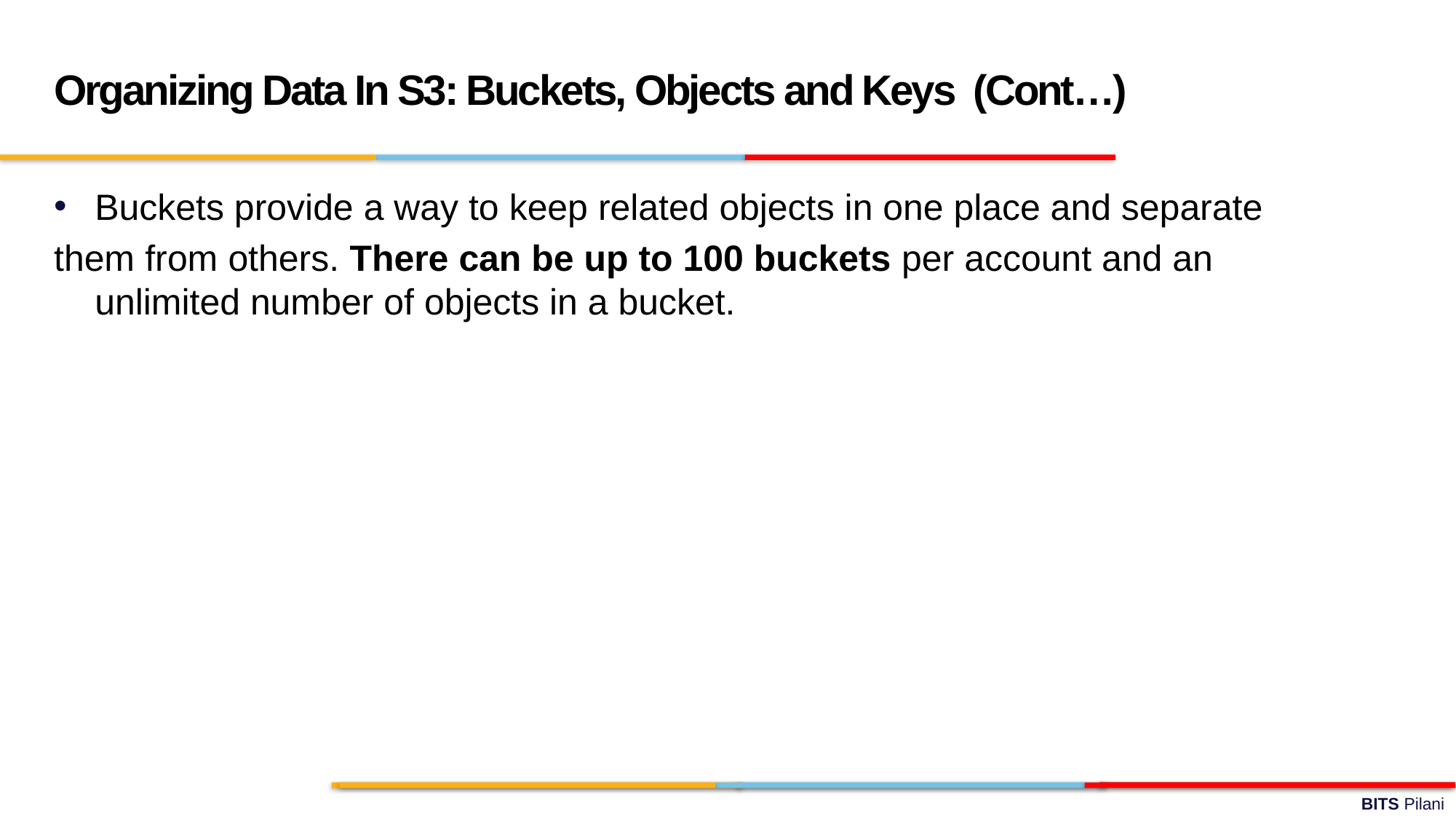

Organizing Data In S3: Buckets, Objects and Keys  (Cont…)
Buckets provide a way to keep related objects in one place and separate
them from others. There can be up to 100 buckets per account and an unlimited number of objects in a bucket.